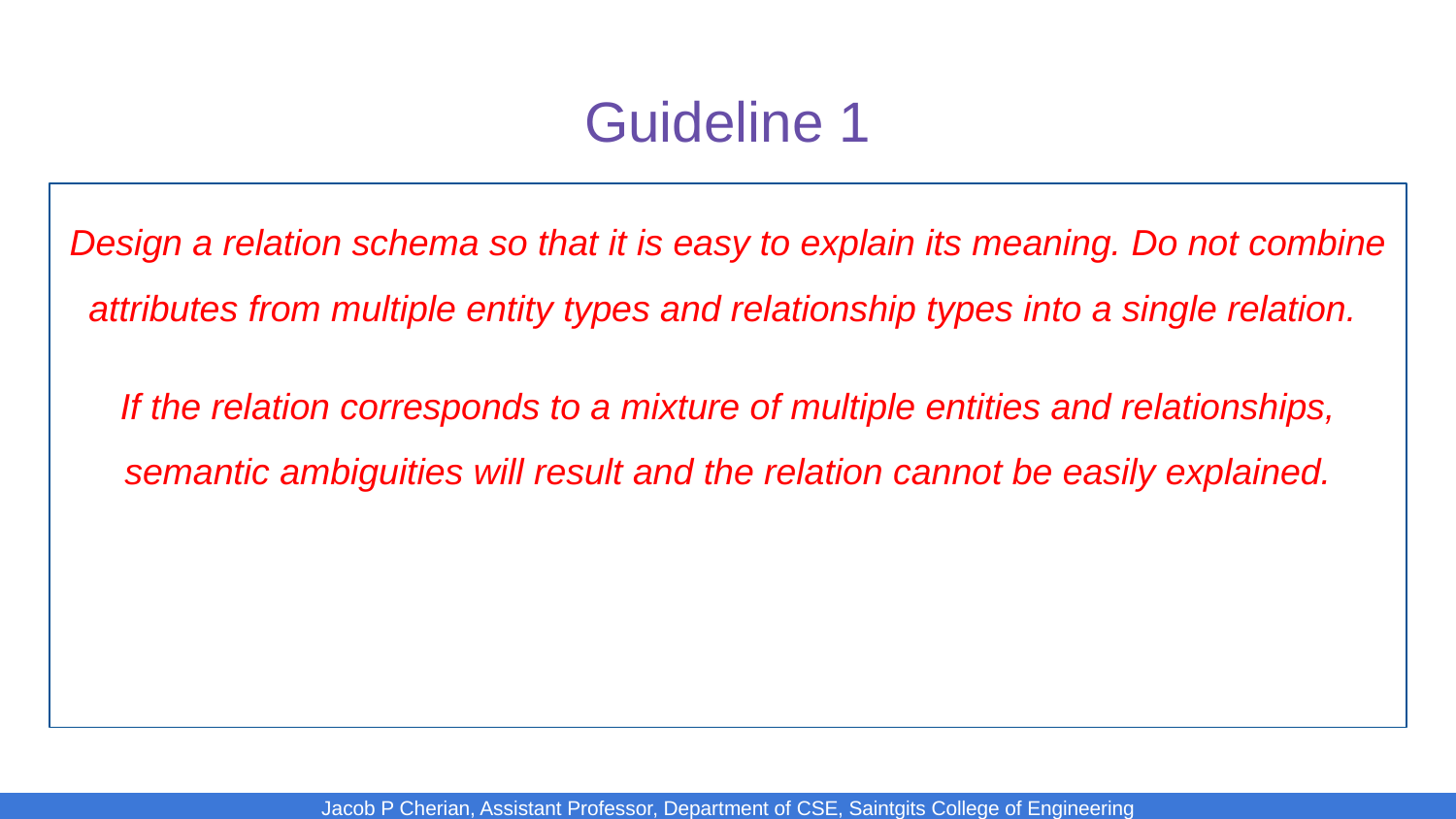

# Guideline 1
Design a relation schema so that it is easy to explain its meaning. Do not combine attributes from multiple entity types and relationship types into a single relation.
If the relation corresponds to a mixture of multiple entities and relationships, semantic ambiguities will result and the relation cannot be easily explained.